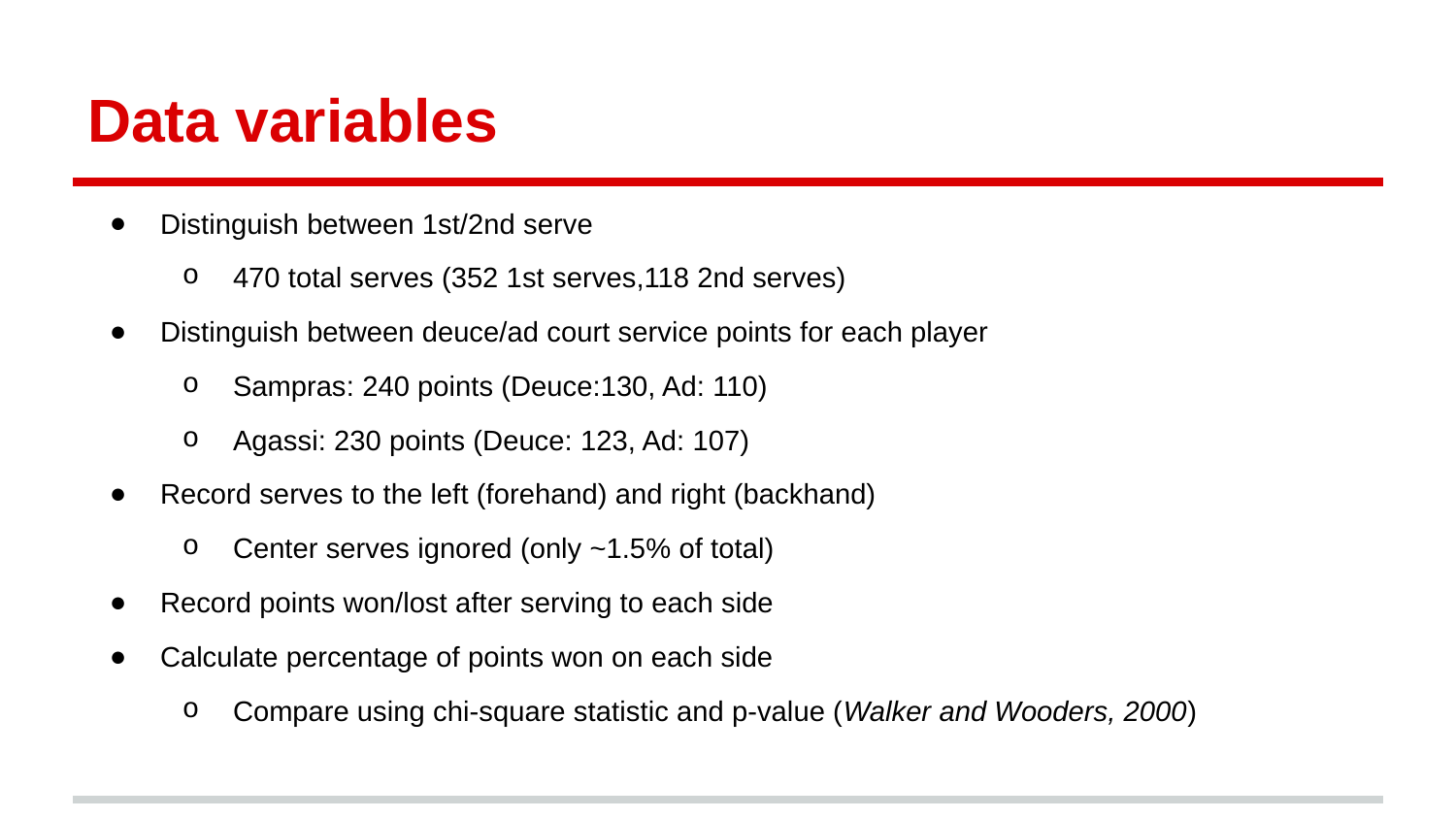

# Data variables
Distinguish between 1st/2nd serve
470 total serves (352 1st serves,118 2nd serves)
Distinguish between deuce/ad court service points for each player
Sampras: 240 points (Deuce:130, Ad: 110)
Agassi: 230 points (Deuce: 123, Ad: 107)
Record serves to the left (forehand) and right (backhand)
Center serves ignored (only ~1.5% of total)
Record points won/lost after serving to each side
Calculate percentage of points won on each side
Compare using chi-square statistic and p-value (Walker and Wooders, 2000)